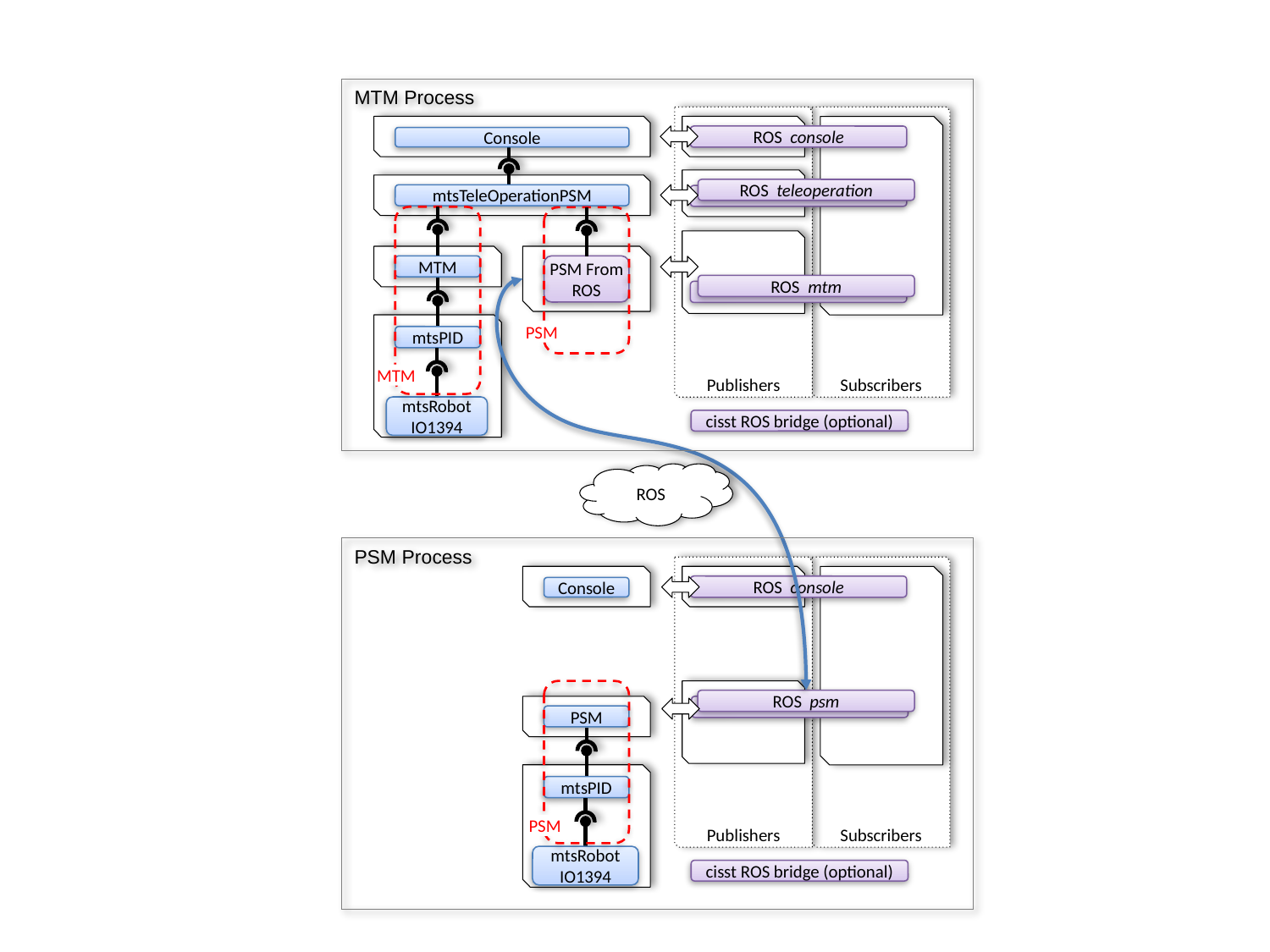

MTM Process

Publishers
Subscribers

ROS  console
Console

ROS  teleoperation

mtsTeleOperationPSM

MTM
PSM From ROS
ROS  mtm

PSM
mtsPID

MTM

mtsRobotIO1394
cisst ROS bridge (optional)
ROS
PSM Process

Publishers
Subscribers

ROS  console

Console

ROS  psm

PSM

mtsPID

PSM

mtsRobot
IO1394
cisst ROS bridge (optional)